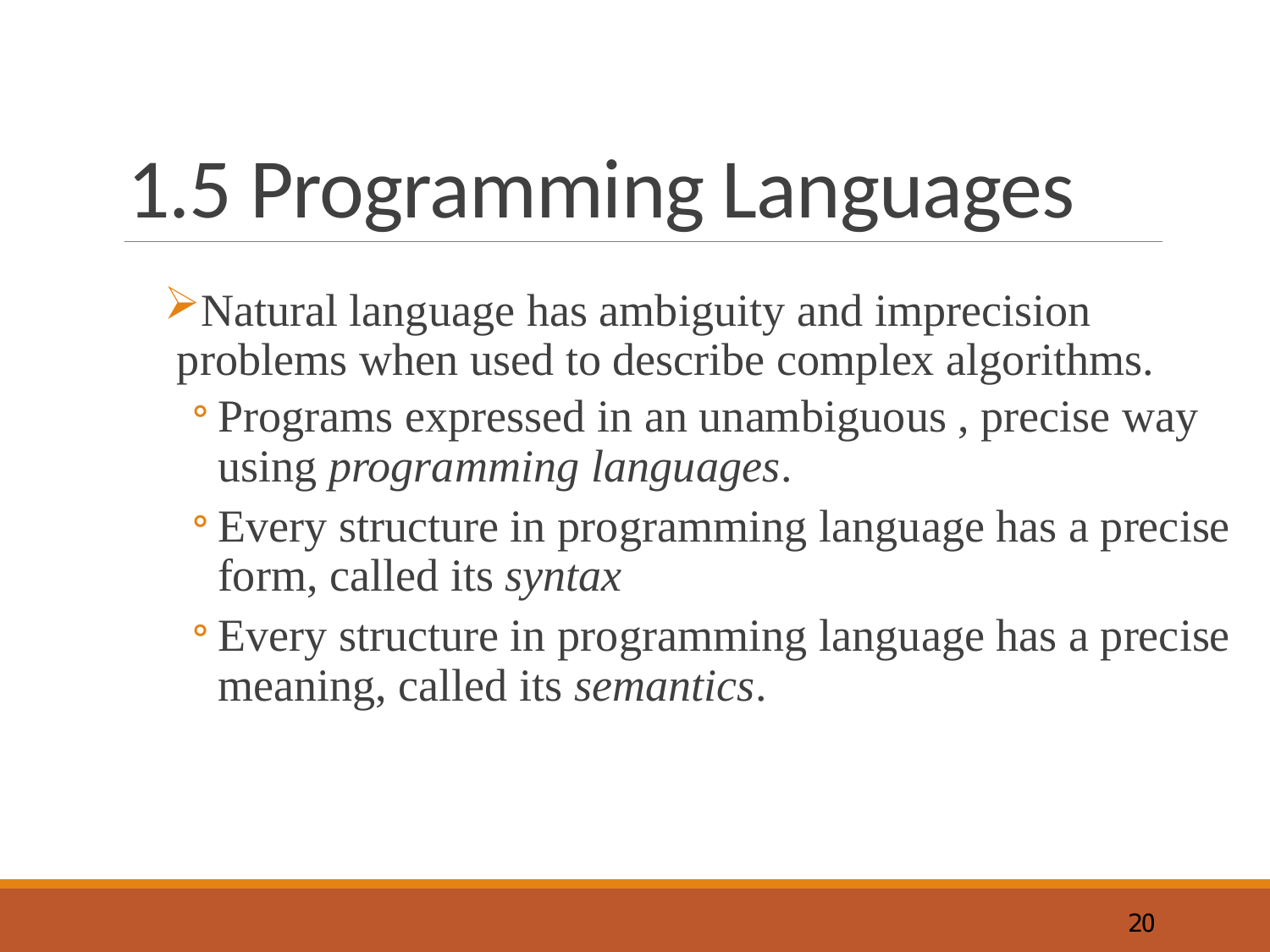

# 1.5 Programming Languages
Natural language has ambiguity and imprecision problems when used to describe complex algorithms.
Programs expressed in an unambiguous , precise way using programming languages.
Every structure in programming language has a precise form, called its syntax
Every structure in programming language has a precise meaning, called its semantics.
20